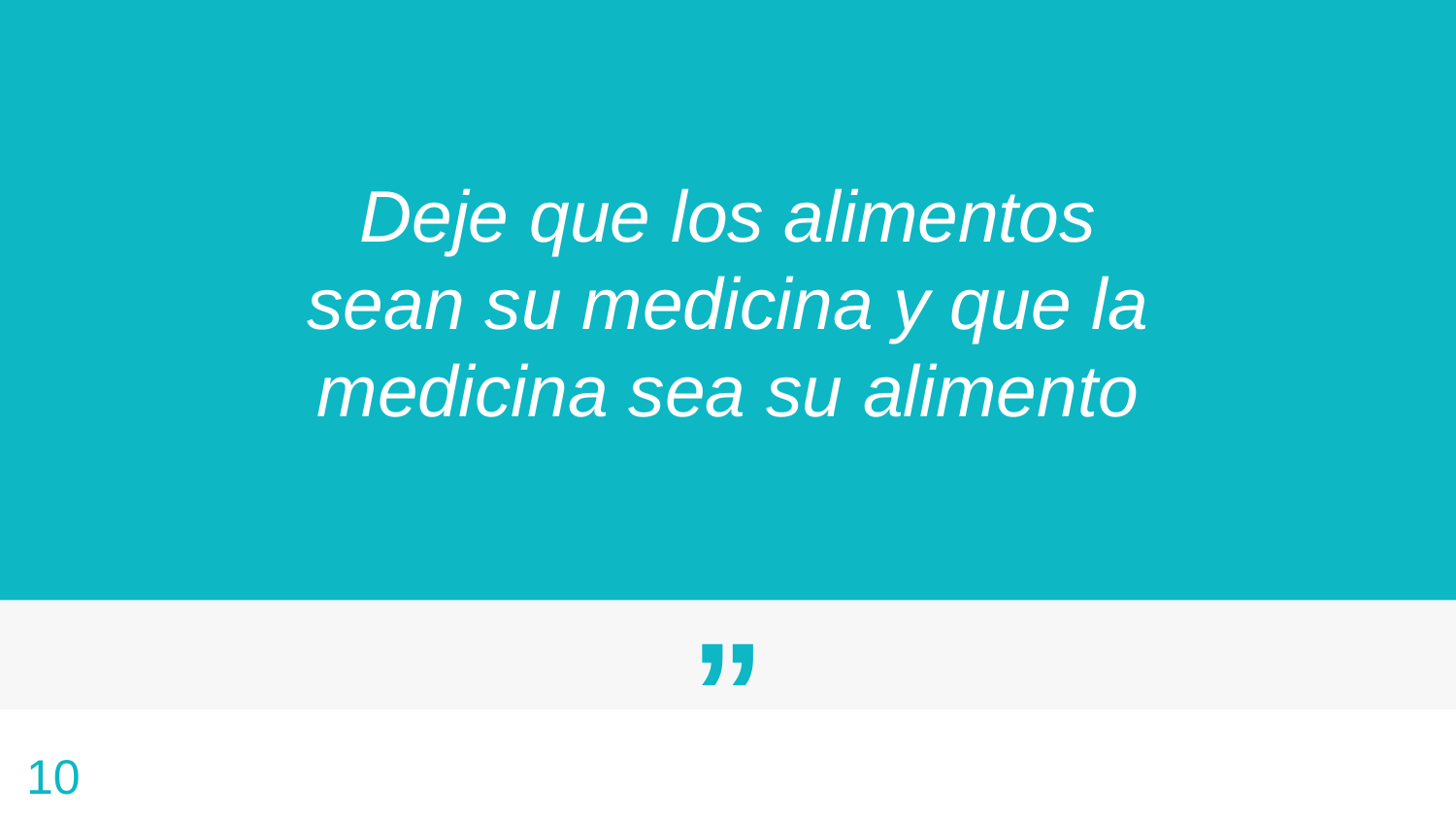

Deje que los alimentos sean su medicina y que la medicina sea su alimento
10